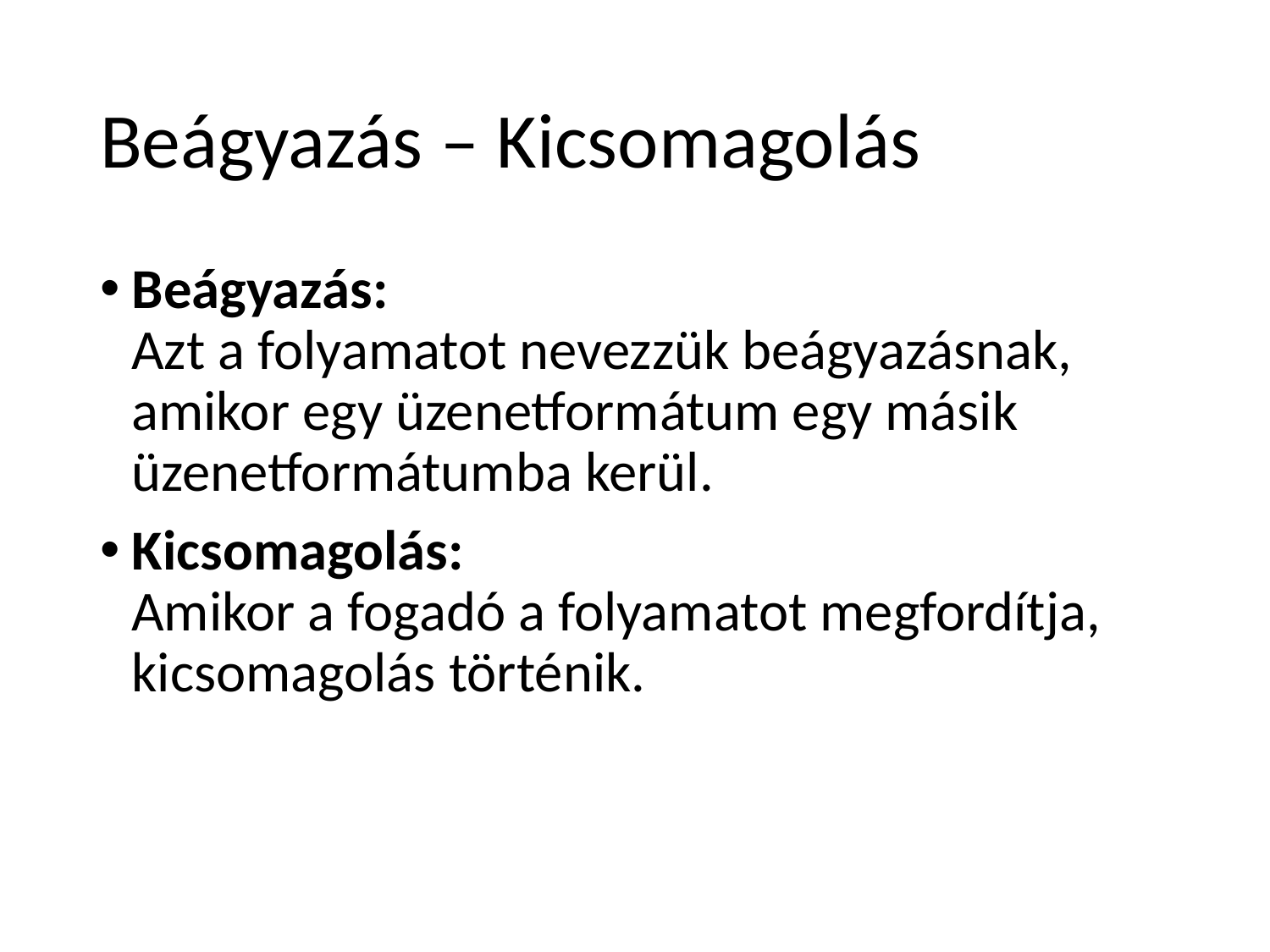

# Beágyazás – Kicsomagolás
Beágyazás:
Azt a folyamatot nevezzük beágyazásnak, amikor egy üzenetformátum egy másik üzenetformátumba kerül.
Kicsomagolás:
Amikor a fogadó a folyamatot megfordítja, kicsomagolás történik.